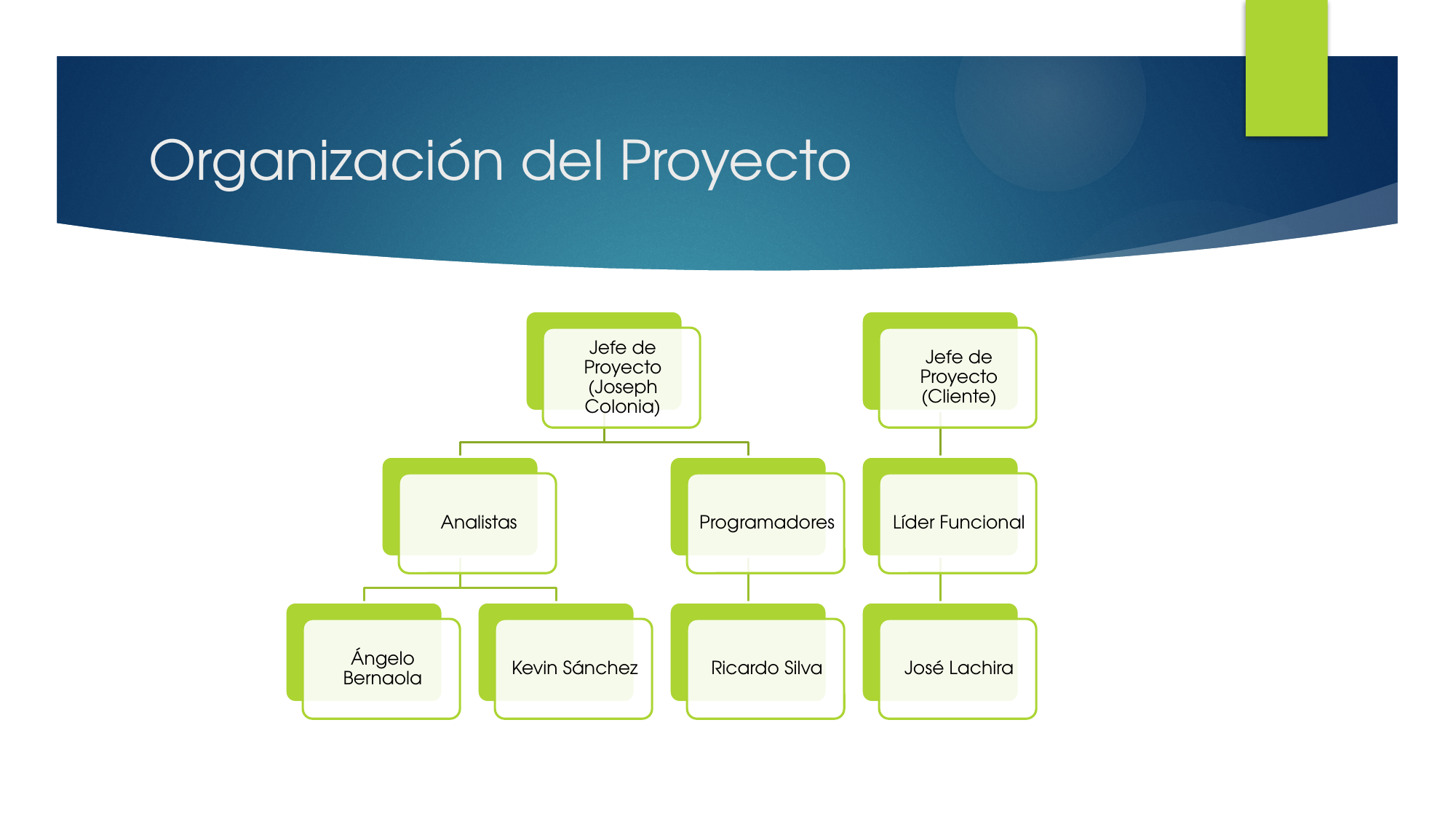

# Organización del Proyecto
Jefe de Proyecto (Joseph Colonia)
Analistas
Ángelo Bernaola
Kevin Sánchez
Programadores
Ricardo Silva
Jefe de Proyecto (Cliente)
Líder Funcional
José Lachira